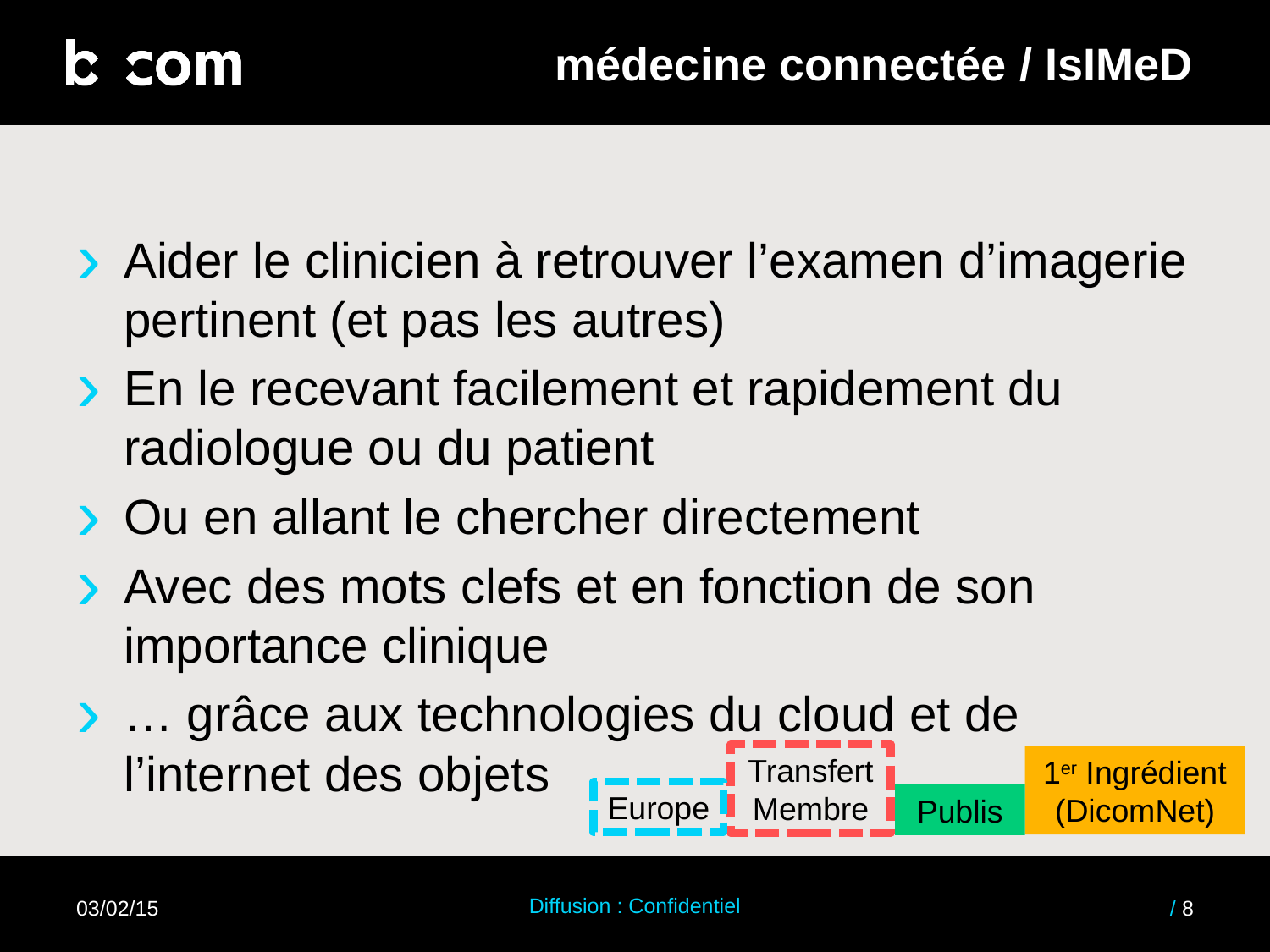

# médecine connectée / IsIMeD
Aider le clinicien à retrouver l’examen d’imagerie pertinent (et pas les autres)
En le recevant facilement et rapidement du radiologue ou du patient
Ou en allant le chercher directement
Avec des mots clefs et en fonction de son importance clinique
… grâce aux technologies du cloud et de l’internet des objets
Transfert Membre
1er Ingrédient (DicomNet)
Europe
Publis